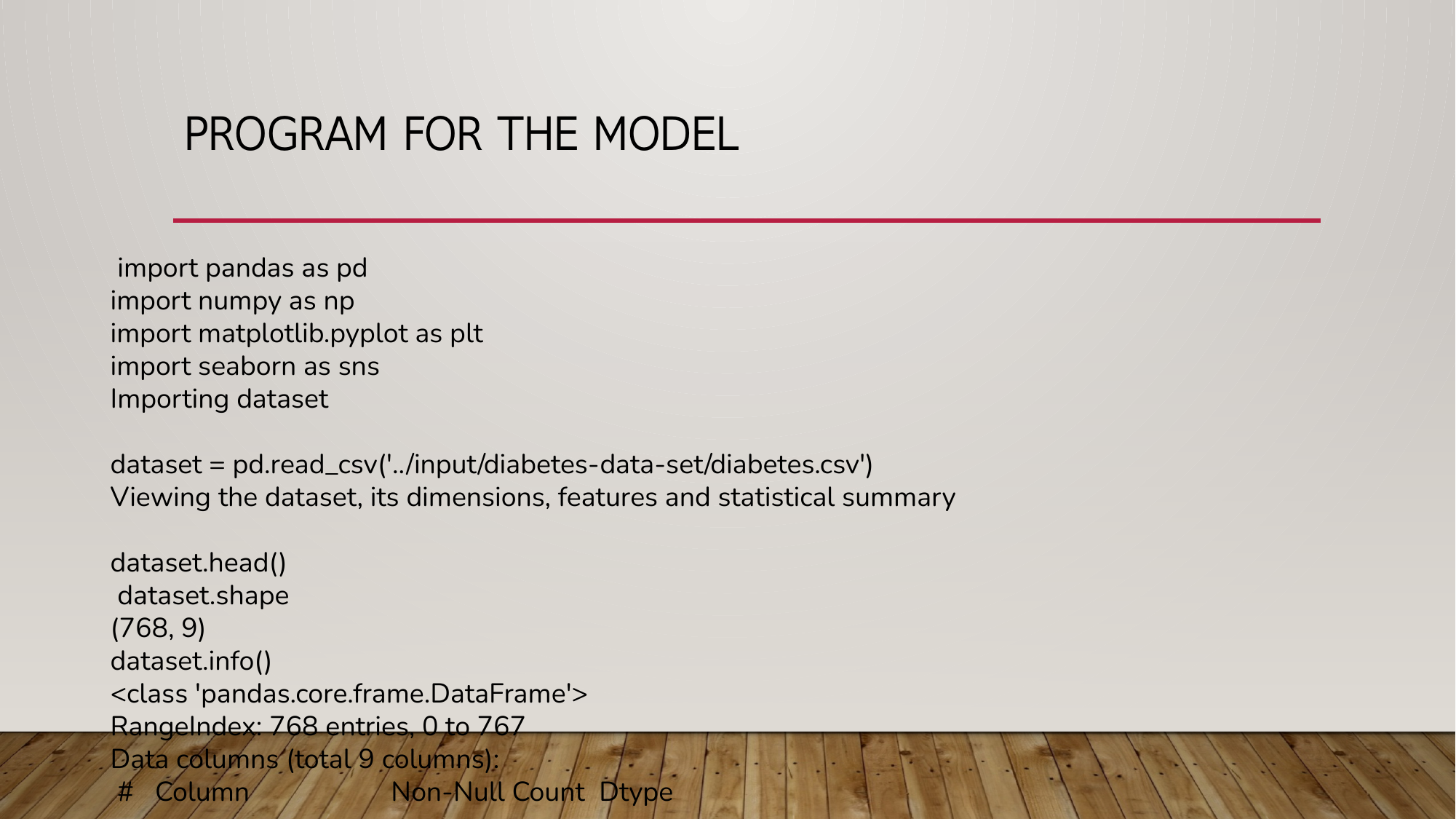

# PROGRAM FOR THE MODEL
 import pandas as pd
import numpy as np
import matplotlib.pyplot as plt
import seaborn as sns
Importing dataset

dataset = pd.read_csv('../input/diabetes-data-set/diabetes.csv')
Viewing the dataset, its dimensions, features and statistical summary

dataset.head()
 dataset.shape
(768, 9)
dataset.info()
<class 'pandas.core.frame.DataFrame'>
RangeIndex: 768 entries, 0 to 767
Data columns (total 9 columns):
 #   Column                    Non-Null Count  Dtype
---  ------                    --------------  -----
 0   Pregnancies               768 non-null    int64
 1   Glucose                   768 non-null    int64
 2   BloodPressure             768 non-null    int64
 3   SkinThickness             768 non-null    int64
 4   Insulin                   768 non-null    int64